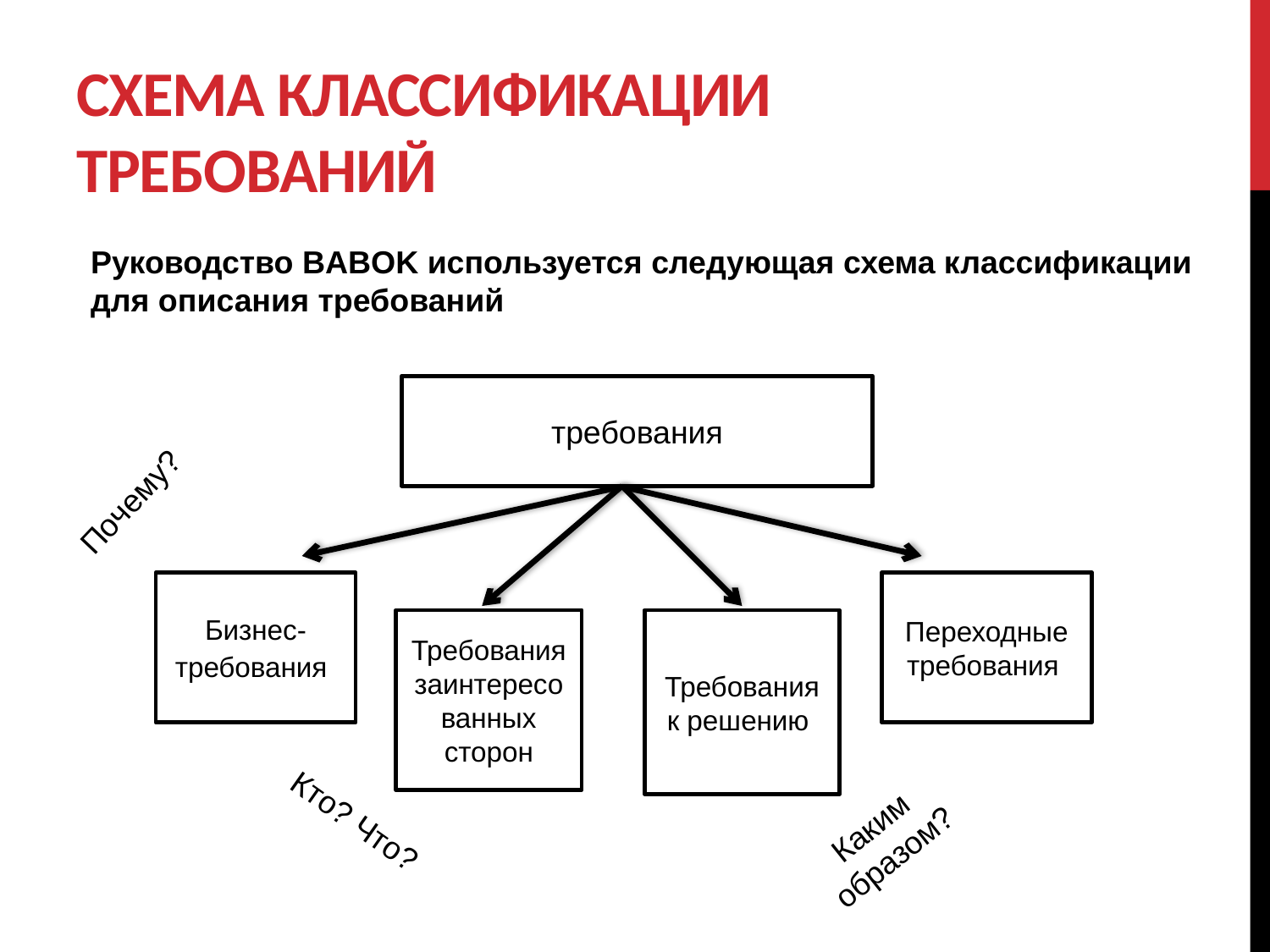

# Схема классификации требований
Руководство BABOK используется следующая схема классификации для описания требований
требования
Бизнес-требования
Переходные требования
Требования заинтересованных сторон
Требования к решению
Почему?
Кто? Что?
Каким образом?